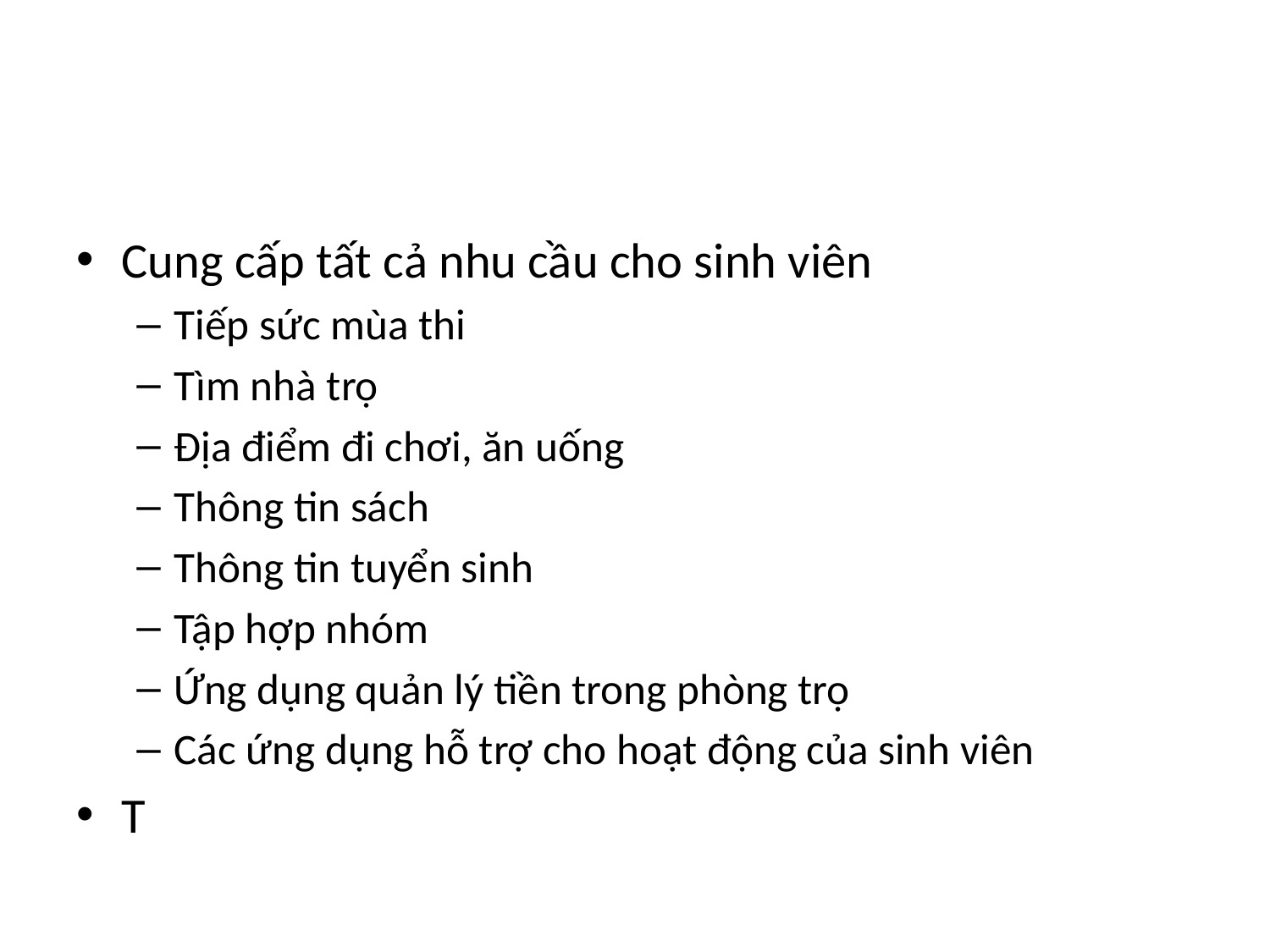

#
Cung cấp tất cả nhu cầu cho sinh viên
Tiếp sức mùa thi
Tìm nhà trọ
Địa điểm đi chơi, ăn uống
Thông tin sách
Thông tin tuyển sinh
Tập hợp nhóm
Ứng dụng quản lý tiền trong phòng trọ
Các ứng dụng hỗ trợ cho hoạt động của sinh viên
T